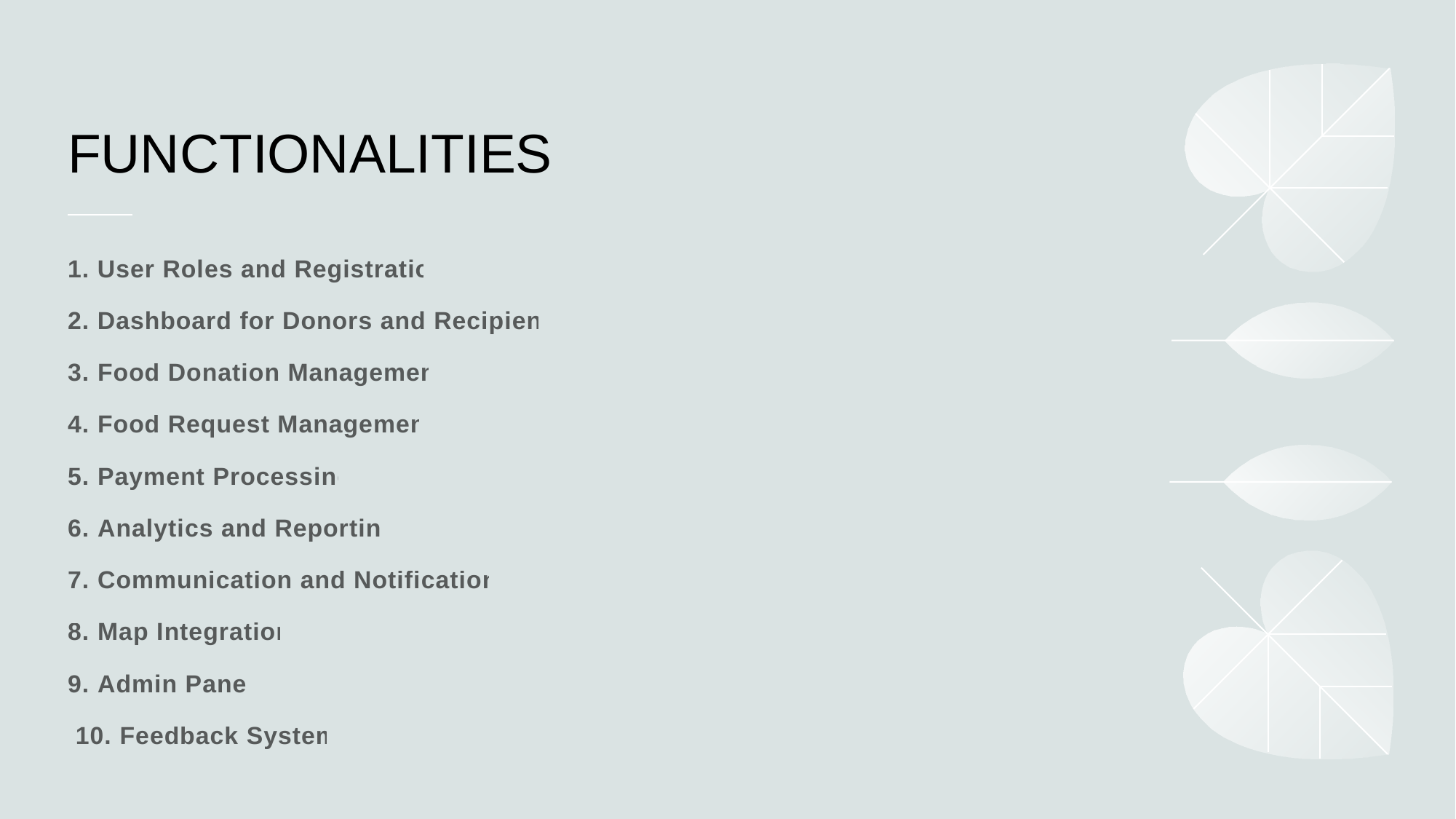

# FUNCTIONALITIES
1. User Roles and Registration
2. Dashboard for Donors and Recipients
3. Food Donation Management
4. Food Request Management
5. Payment Processing
6. Analytics and Reporting
7. Communication and Notifications
8. Map Integration
9. Admin Panel
 10. Feedback System